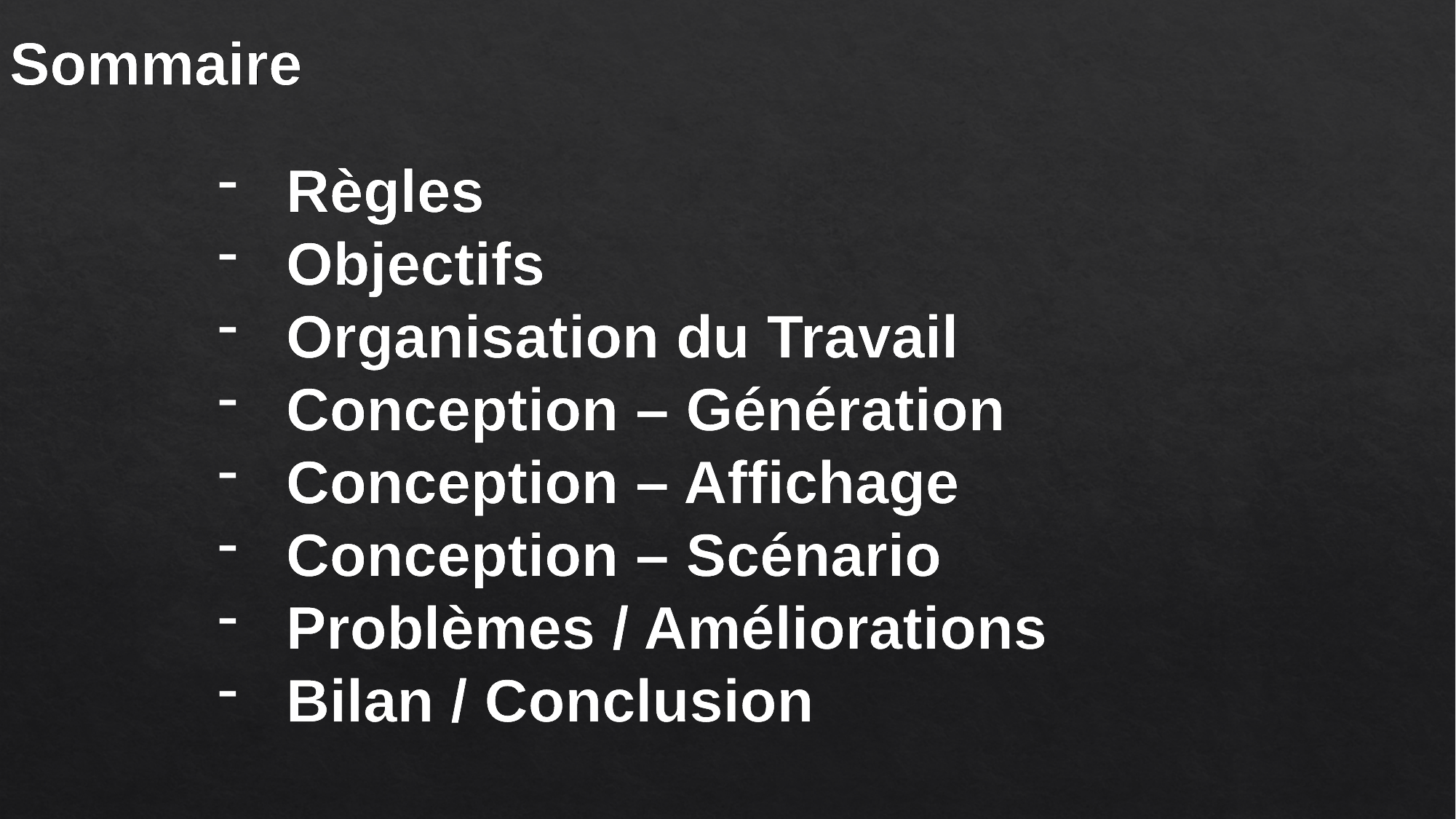

Sommaire
Règles
Objectifs
Organisation du Travail
Conception – Génération
Conception – Affichage
Conception – Scénario
Problèmes / Améliorations
Bilan / Conclusion